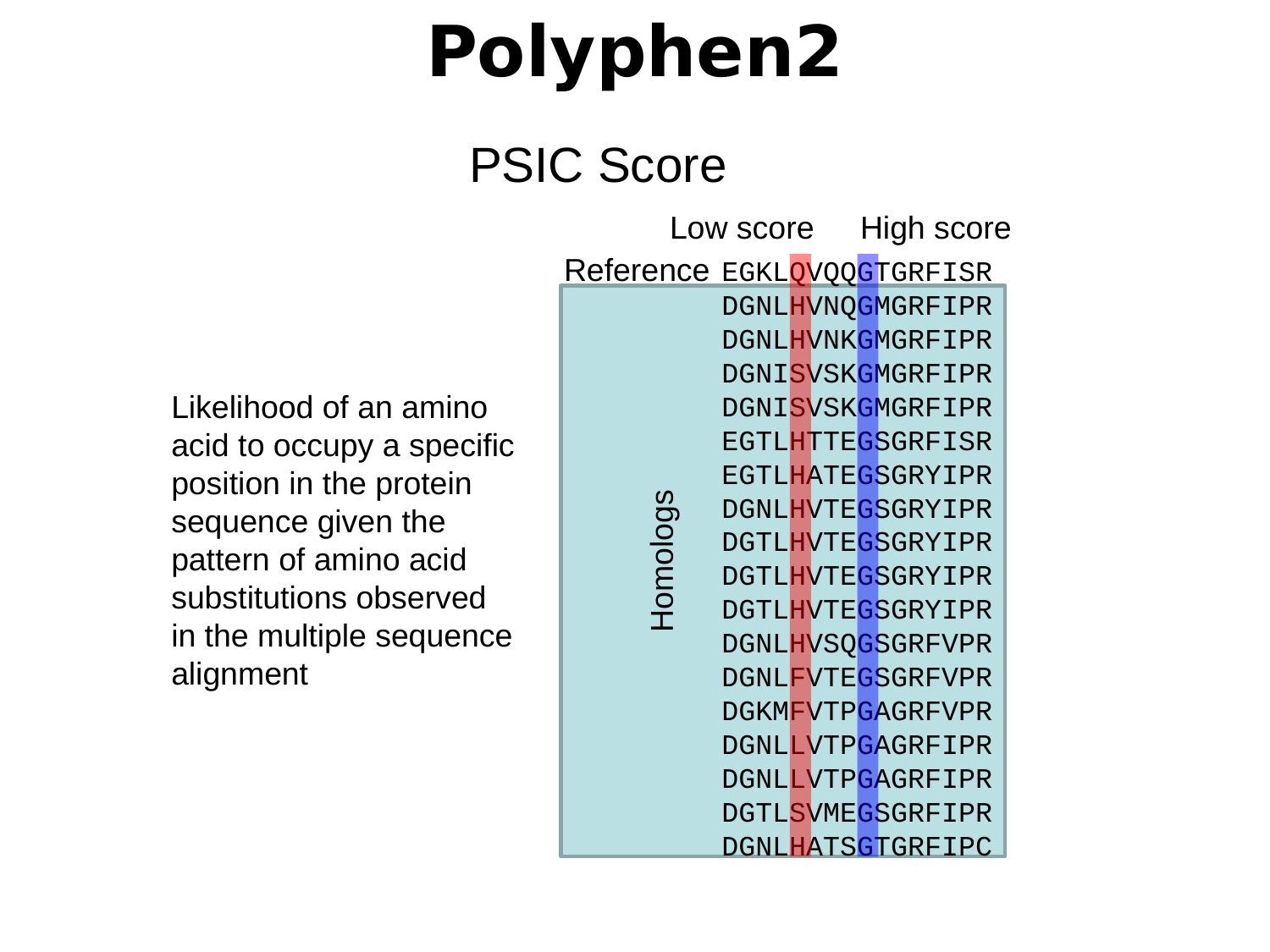

Polyphen2
PSIC Score
Low score
High score
Reference
EGKLQVQQGTGRFISR
DGNLHVNQGMGRFIPR
DGNLHVNKGMGRFIPR
DGNISVSKGMGRFIPR
DGNISVSKGMGRFIPR
EGTLHTTEGSGRFISR
EGTLHATEGSGRYIPR
DGNLHVTEGSGRYIPR
DGTLHVTEGSGRYIPR
DGTLHVTEGSGRYIPR
DGTLHVTEGSGRYIPR
DGNLHVSQGSGRFVPR
DGNLFVTEGSGRFVPR
DGKMFVTPGAGRFVPR
DGNLLVTPGAGRFIPR
DGNLLVTPGAGRFIPR
DGTLSVMEGSGRFIPR
DGNLHATSGTGRFIPC

Likelihood of an amino acid to occupy a specific position in the protein sequence given the pattern of amino acid substitutions observed in the multiple sequence alignment
Homologs